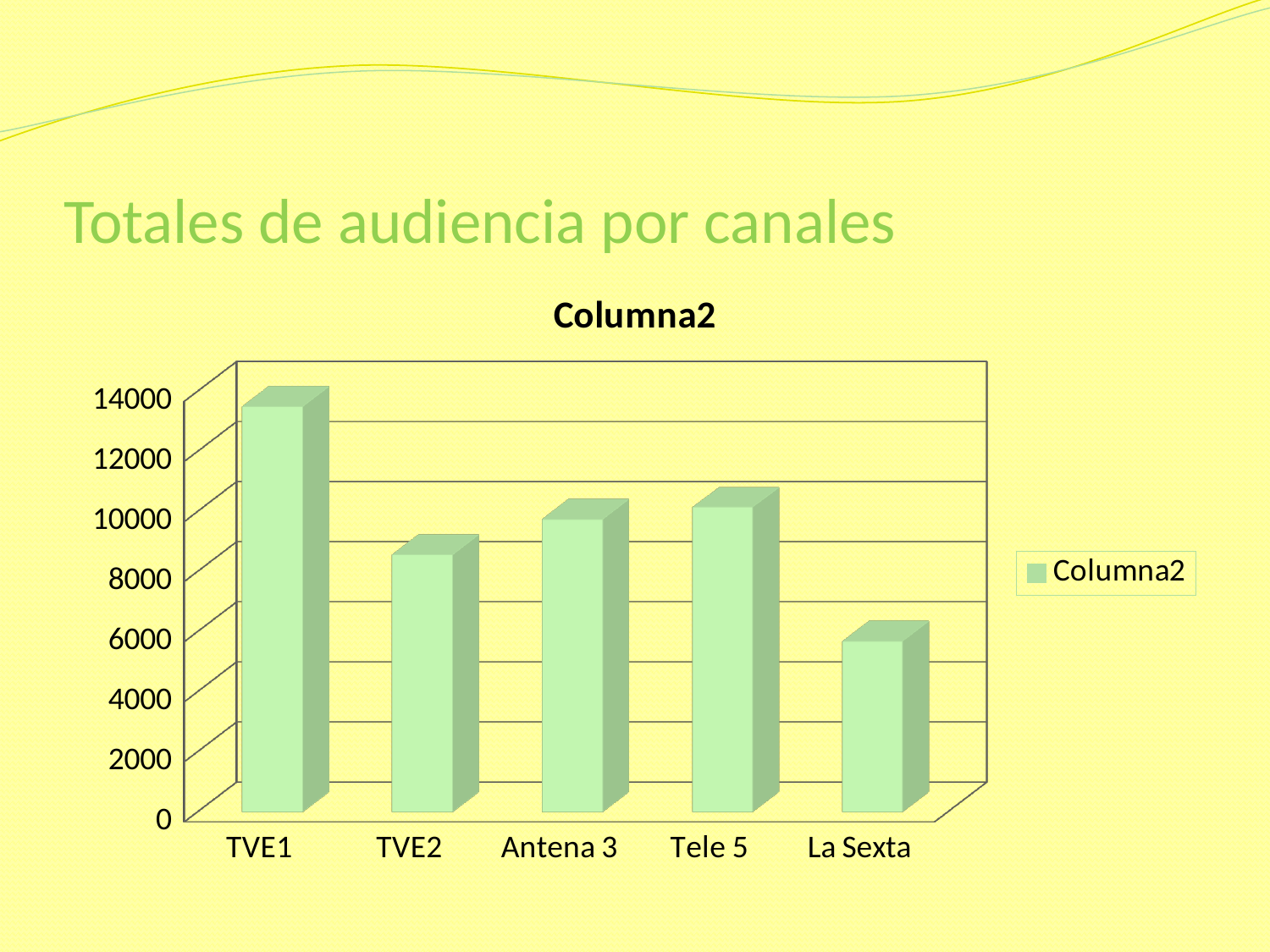

# Totales de audiencia por canales

[unsupported chart]

Gráficos
2